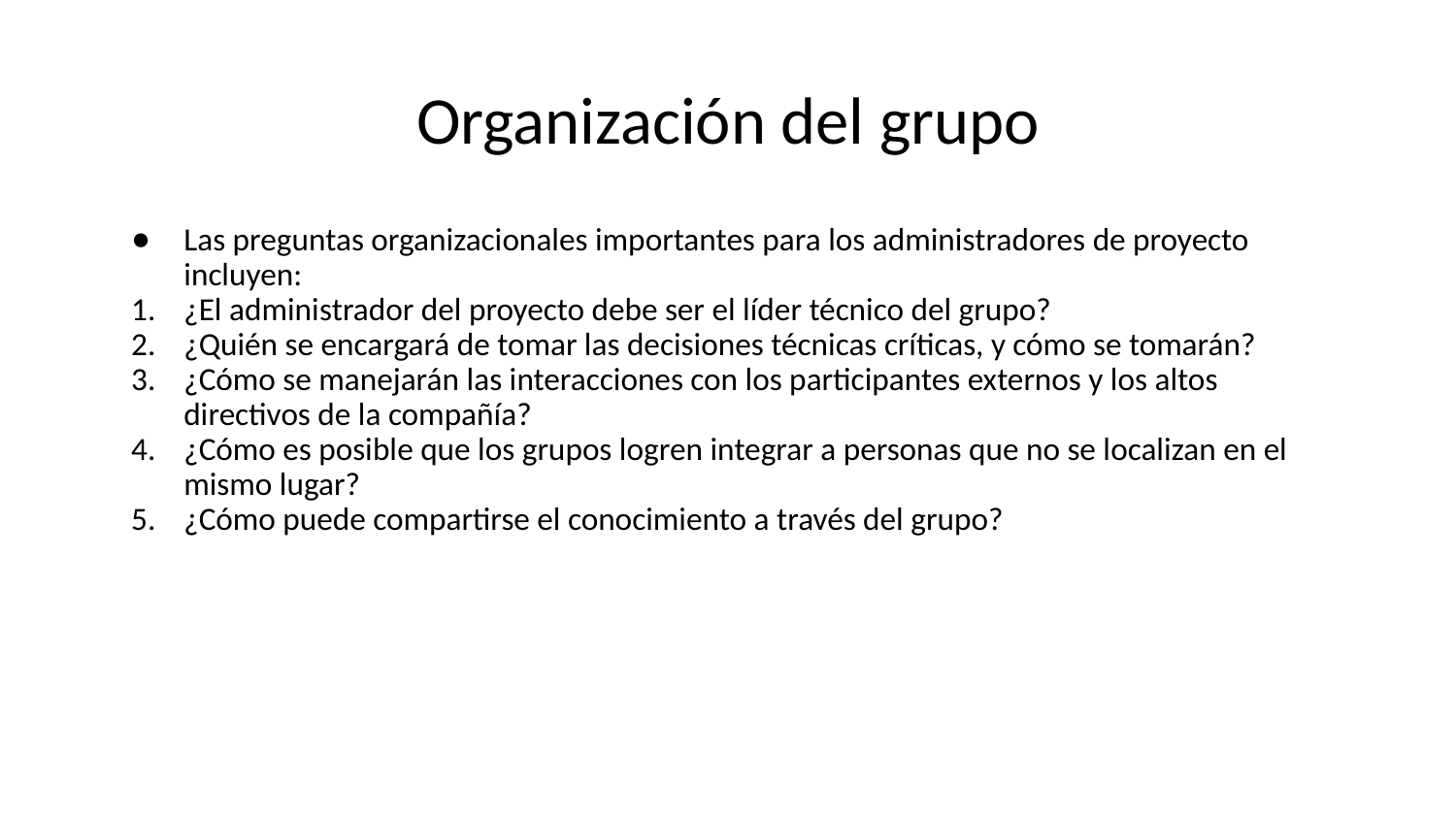

# Organización del grupo
Las preguntas organizacionales importantes para los administradores de proyecto incluyen:
¿El administrador del proyecto debe ser el líder técnico del grupo?
¿Quién se encargará de tomar las decisiones técnicas críticas, y cómo se tomarán?
¿Cómo se manejarán las interacciones con los participantes externos y los altos directivos de la compañía?
¿Cómo es posible que los grupos logren integrar a personas que no se localizan en el mismo lugar?
¿Cómo puede compartirse el conocimiento a través del grupo?